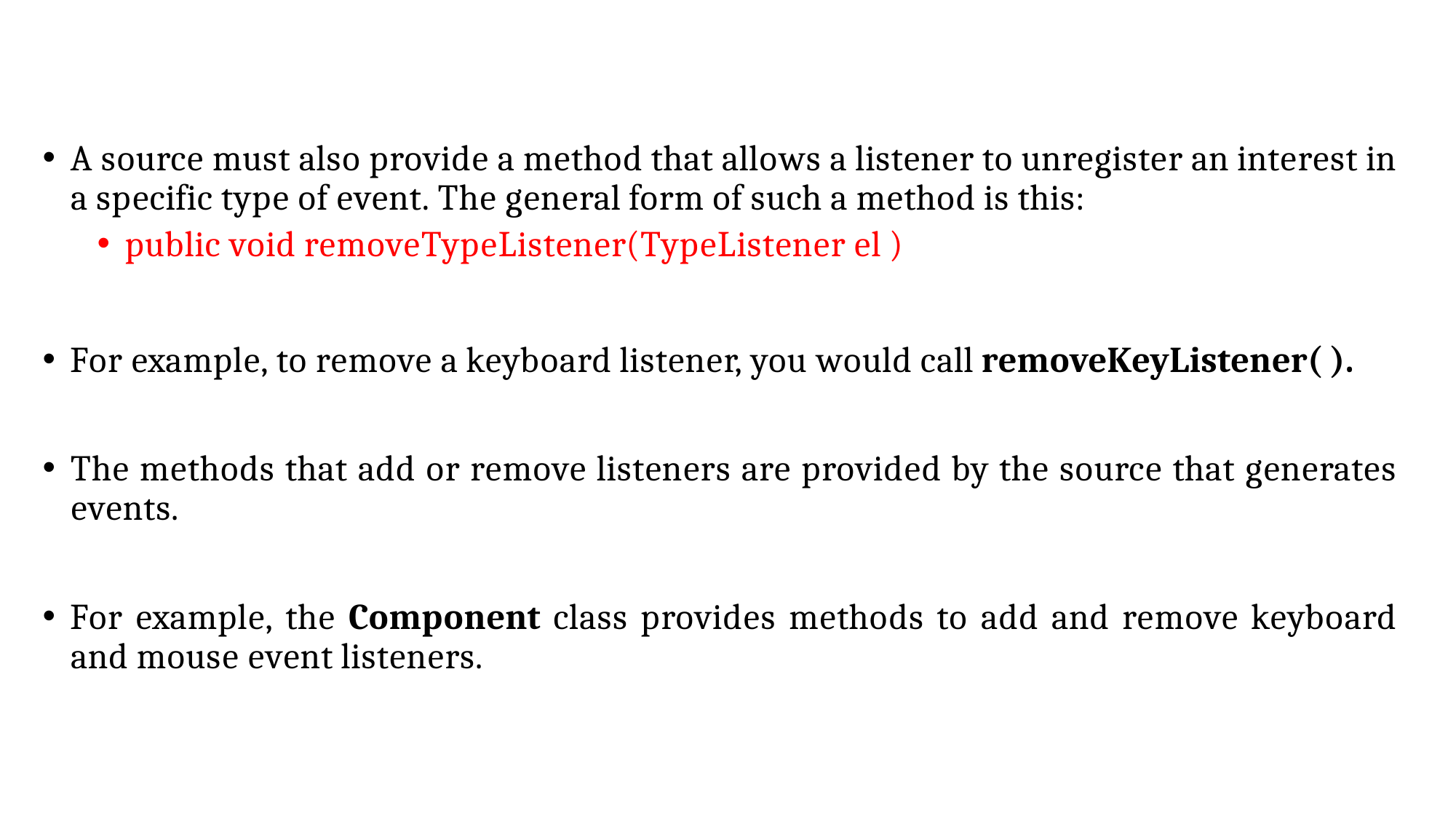

A source must also provide a method that allows a listener to unregister an interest in a specific type of event. The general form of such a method is this:
public void removeTypeListener(TypeListener el )

For example, to remove a keyboard listener, you would call removeKeyListener( ).

The methods that add or remove listeners are provided by the source that generates events.

For example, the Component class provides methods to add and remove keyboard and mouse event listeners.